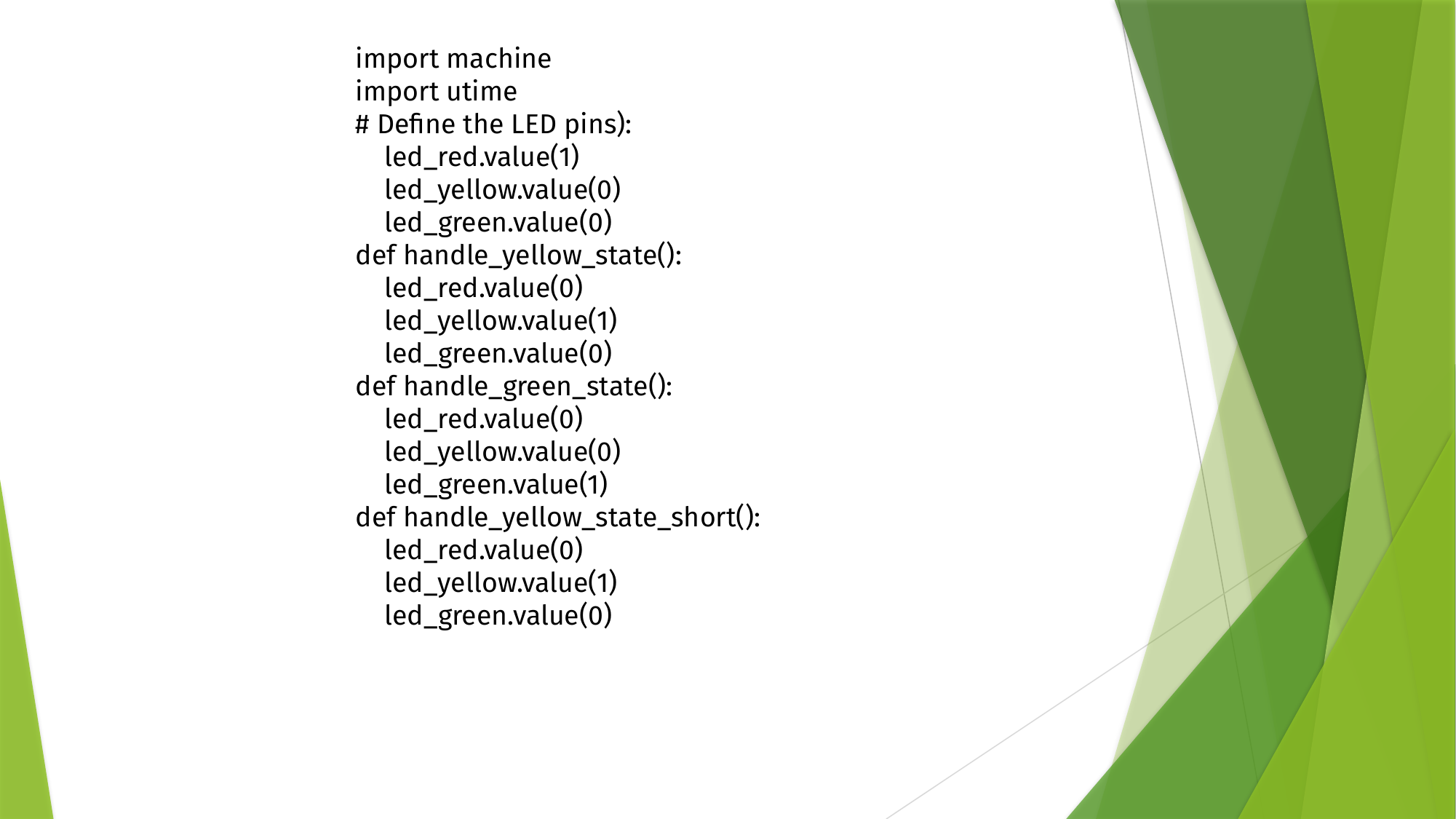

import machine
import utime
# Define the LED pins):
    led_red.value(1)
    led_yellow.value(0)
    led_green.value(0)
def handle_yellow_state():
    led_red.value(0)
    led_yellow.value(1)
    led_green.value(0)
def handle_green_state():
    led_red.value(0)
    led_yellow.value(0)
    led_green.value(1)
def handle_yellow_state_short():
    led_red.value(0)
    led_yellow.value(1)
    led_green.value(0)